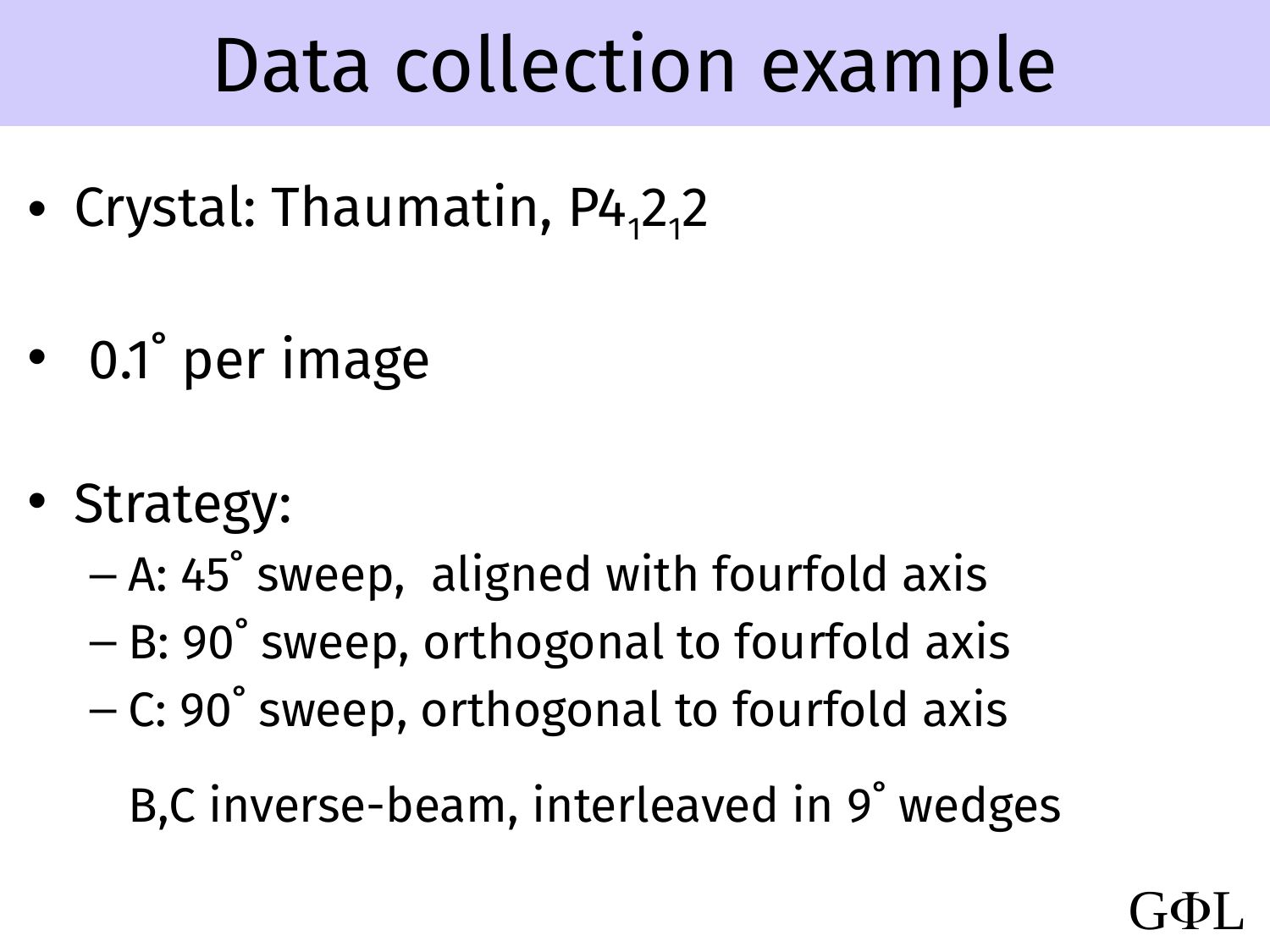

Data collection example
Crystal: Thaumatin, P41212

 0.1˚ per image

Strategy:
A: 45˚ sweep,  aligned with fourfold axis
B: 90˚ sweep, orthogonal to fourfold axis
C: 90˚ sweep, orthogonal to fourfold axis
B,C inverse-beam, interleaved in 9˚ wedges